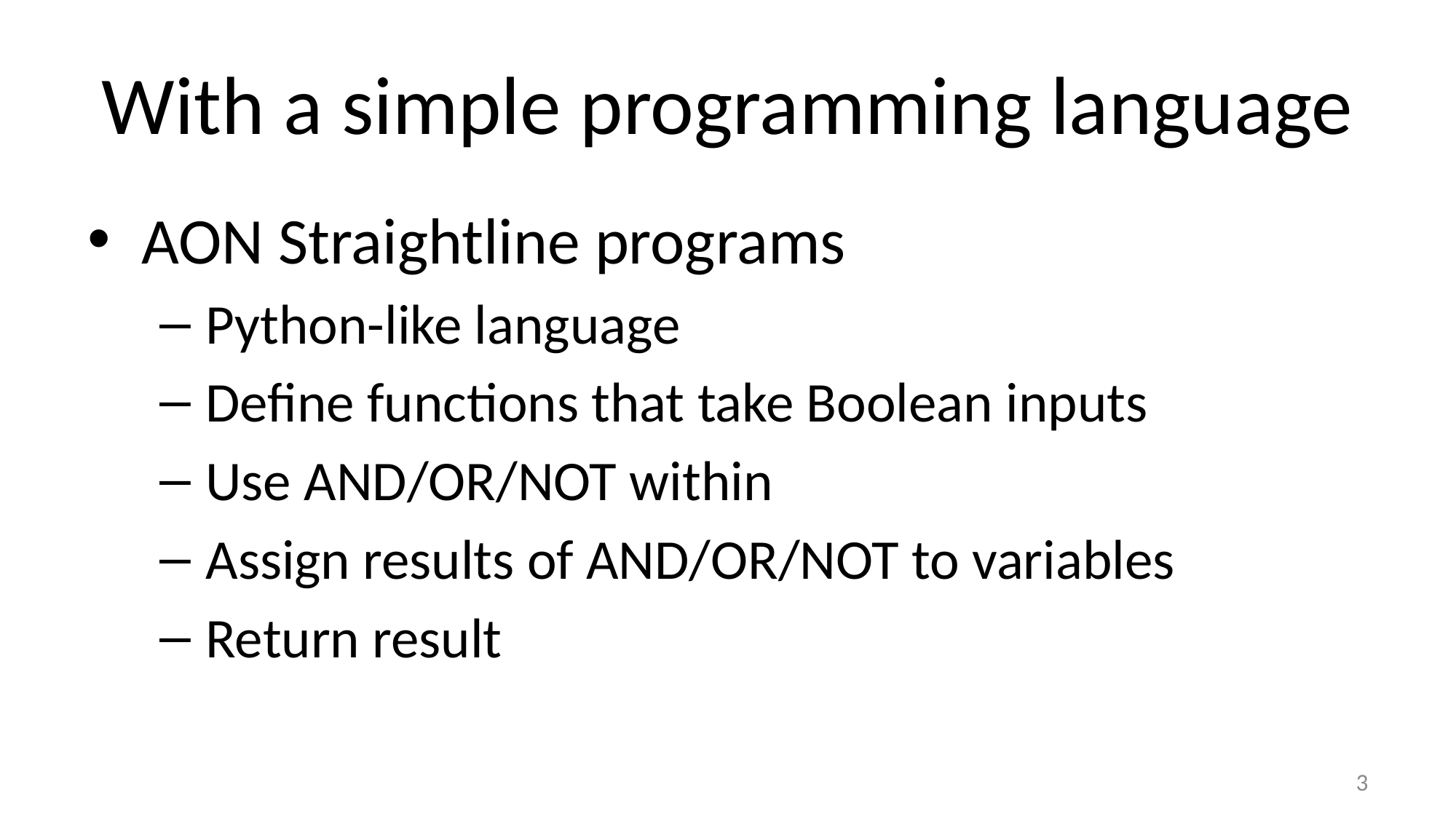

# With a simple programming language
AON Straightline programs
Python-like language
Define functions that take Boolean inputs
Use AND/OR/NOT within
Assign results of AND/OR/NOT to variables
Return result
3